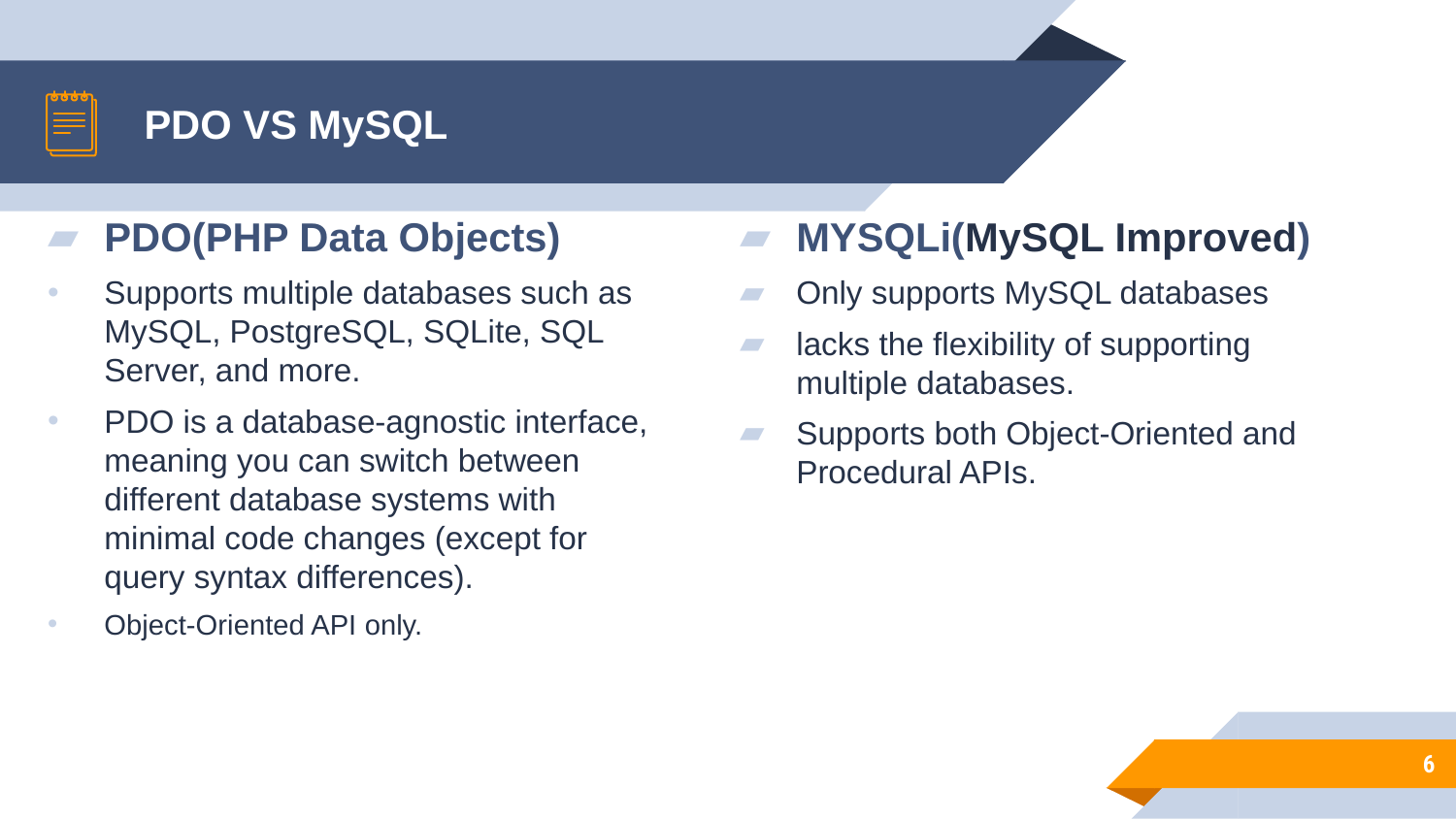

# PDO VS MySQL

PDO(PHP Data Objects)
Supports multiple databases such as MySQL, PostgreSQL, SQLite, SQL Server, and more.
PDO is a database-agnostic interface, meaning you can switch between different database systems with minimal code changes (except for query syntax differences).
Object-Oriented API only.
MYSQLi(MySQL Improved)
Only supports MySQL databases
lacks the flexibility of supporting multiple databases.
Supports both Object-Oriented and Procedural APIs.
6